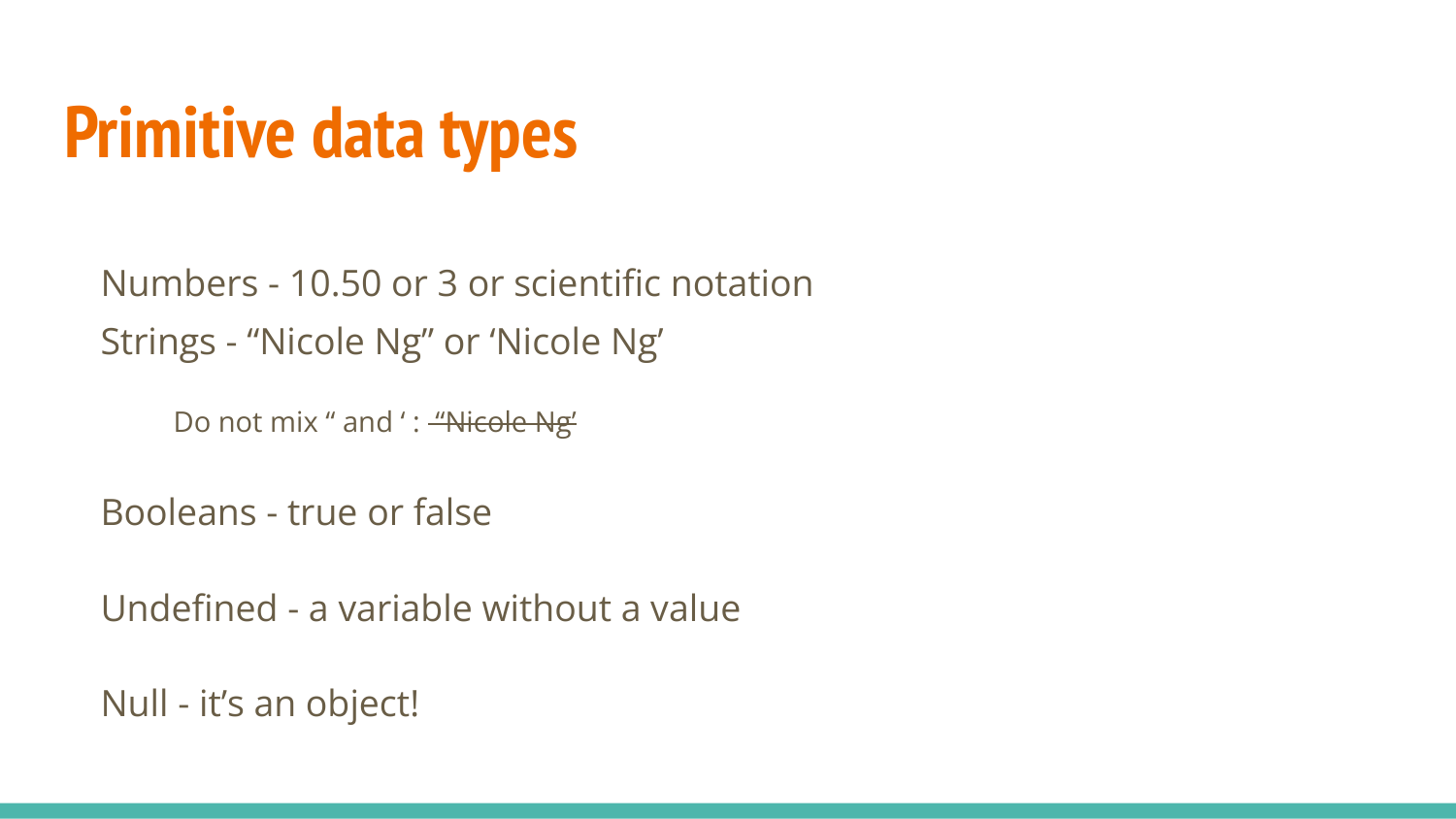

# Primitive data types
Numbers - 10.50 or 3 or scientific notation
Strings - “Nicole Ng” or ‘Nicole Ng’
Do not mix “ and ‘ :  “Nicole Ng’
Booleans - true or false
Undefined - a variable without a value
Null - it’s an object!